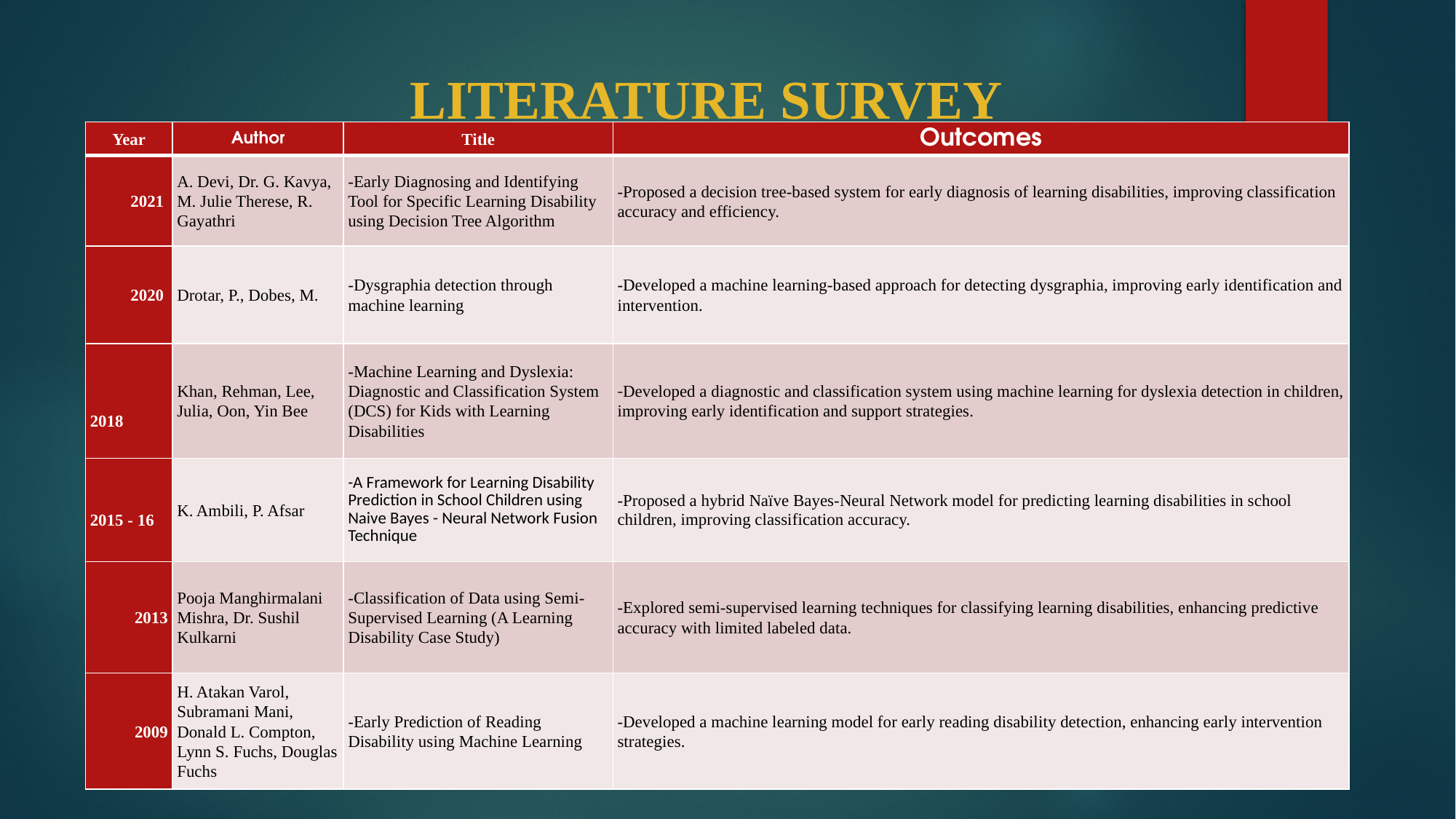

LITERATURE SURVEY
| Year | Author | Title | Outcomes |
| --- | --- | --- | --- |
| 2021 | A. Devi, Dr. G. Kavya, M. Julie Therese, R. Gayathri | -Early Diagnosing and Identifying Tool for Specific Learning Disability using Decision Tree Algorithm | -Proposed a decision tree-based system for early diagnosis of learning disabilities, improving classification accuracy and efficiency. |
| 2020 | Drotar, P., Dobes, M. | -Dysgraphia detection through machine learning | -Developed a machine learning-based approach for detecting dysgraphia, improving early identification and intervention. |
| 2018 | Khan, Rehman, Lee, Julia, Oon, Yin Bee | -Machine Learning and Dyslexia: Diagnostic and Classification System (DCS) for Kids with Learning Disabilities | -Developed a diagnostic and classification system using machine learning for dyslexia detection in children, improving early identification and support strategies. |
| 2015 - 16 | K. Ambili, P. Afsar | -A Framework for Learning Disability Prediction in School Children using Naive Bayes - Neural Network Fusion Technique | -Proposed a hybrid Naïve Bayes-Neural Network model for predicting learning disabilities in school children, improving classification accuracy. |
| 2013 | Pooja Manghirmalani Mishra, Dr. Sushil Kulkarni | -Classification of Data using Semi-Supervised Learning (A Learning Disability Case Study) | -Explored semi-supervised learning techniques for classifying learning disabilities, enhancing predictive accuracy with limited labeled data. |
| 2009 | H. Atakan Varol, Subramani Mani, Donald L. Compton, Lynn S. Fuchs, Douglas Fuchs | -Early Prediction of Reading Disability using Machine Learning | -Developed a machine learning model for early reading disability detection, enhancing early intervention strategies. |